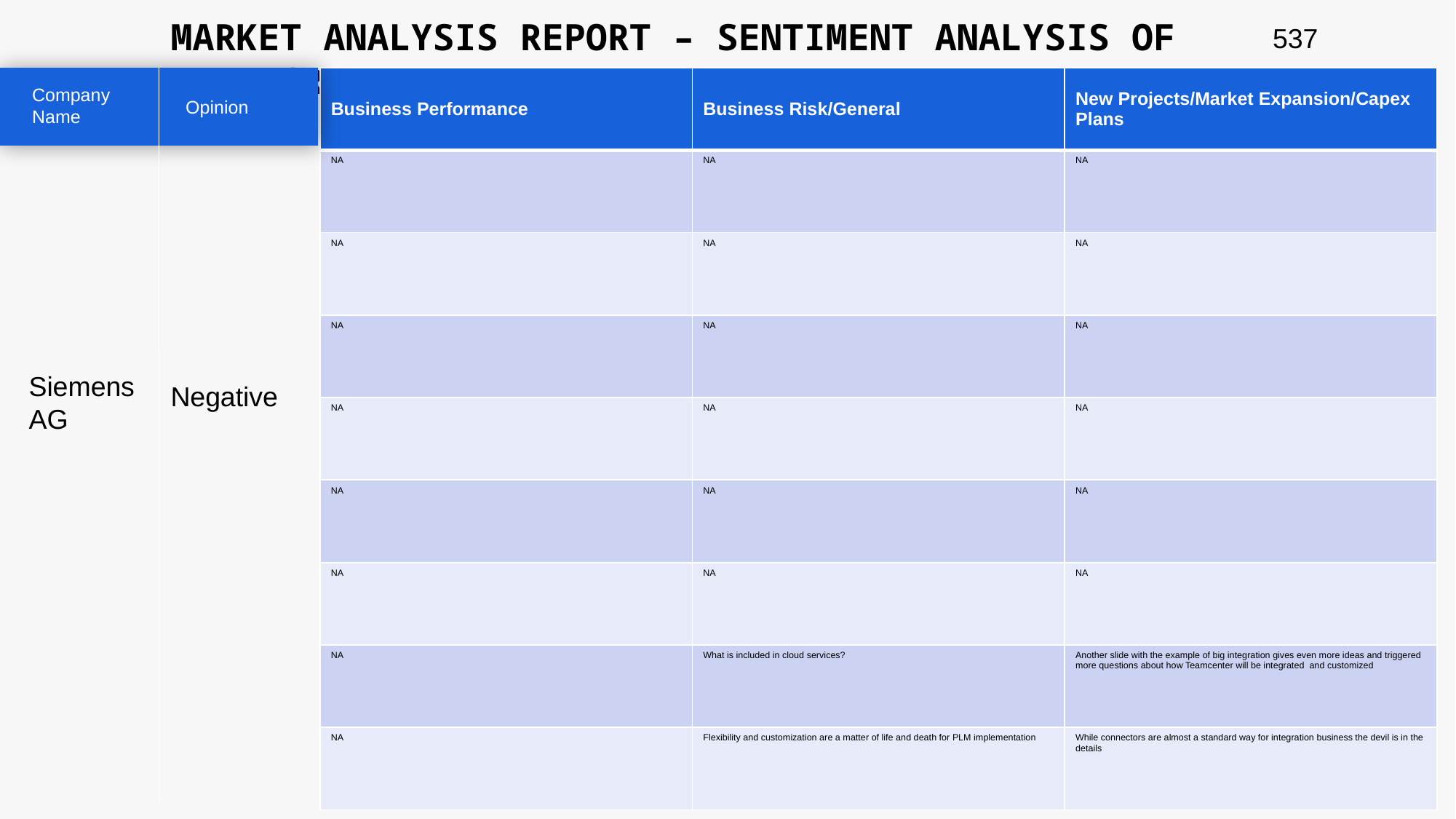

MARKET ANALYSIS REPORT – SENTIMENT ANALYSIS OF PEER GROUP
537

| Business Performance | Business Risk/General | New Projects/Market Expansion/Capex Plans |
| --- | --- | --- |
| NA | NA | NA |
| NA | NA | NA |
| NA | NA | NA |
| NA | NA | NA |
| NA | NA | NA |
| NA | NA | NA |
| NA | What is included in cloud services? | Another slide with the example of big integration gives even more ideas and triggered more questions about how Teamcenter will be integrated and customized |
| NA | Flexibility and customization are a matter of life and death for PLM implementation | While connectors are almost a standard way for integration business the devil is in the details |
Company Name
Opinion
Siemens AG
Negative